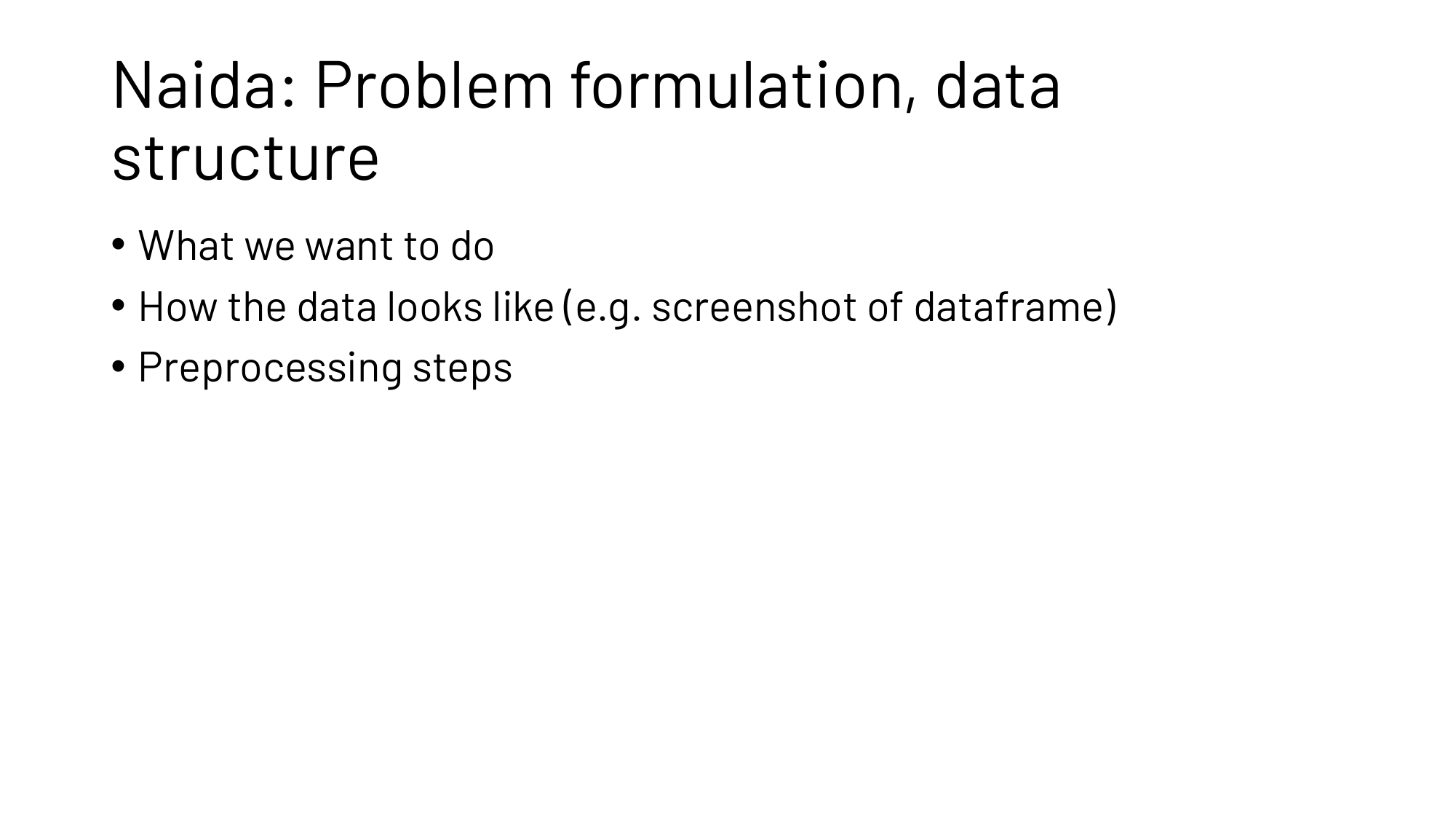

# Naida: Problem formulation, data structure
What we want to do
How the data looks like (e.g. screenshot of dataframe)
Preprocessing steps